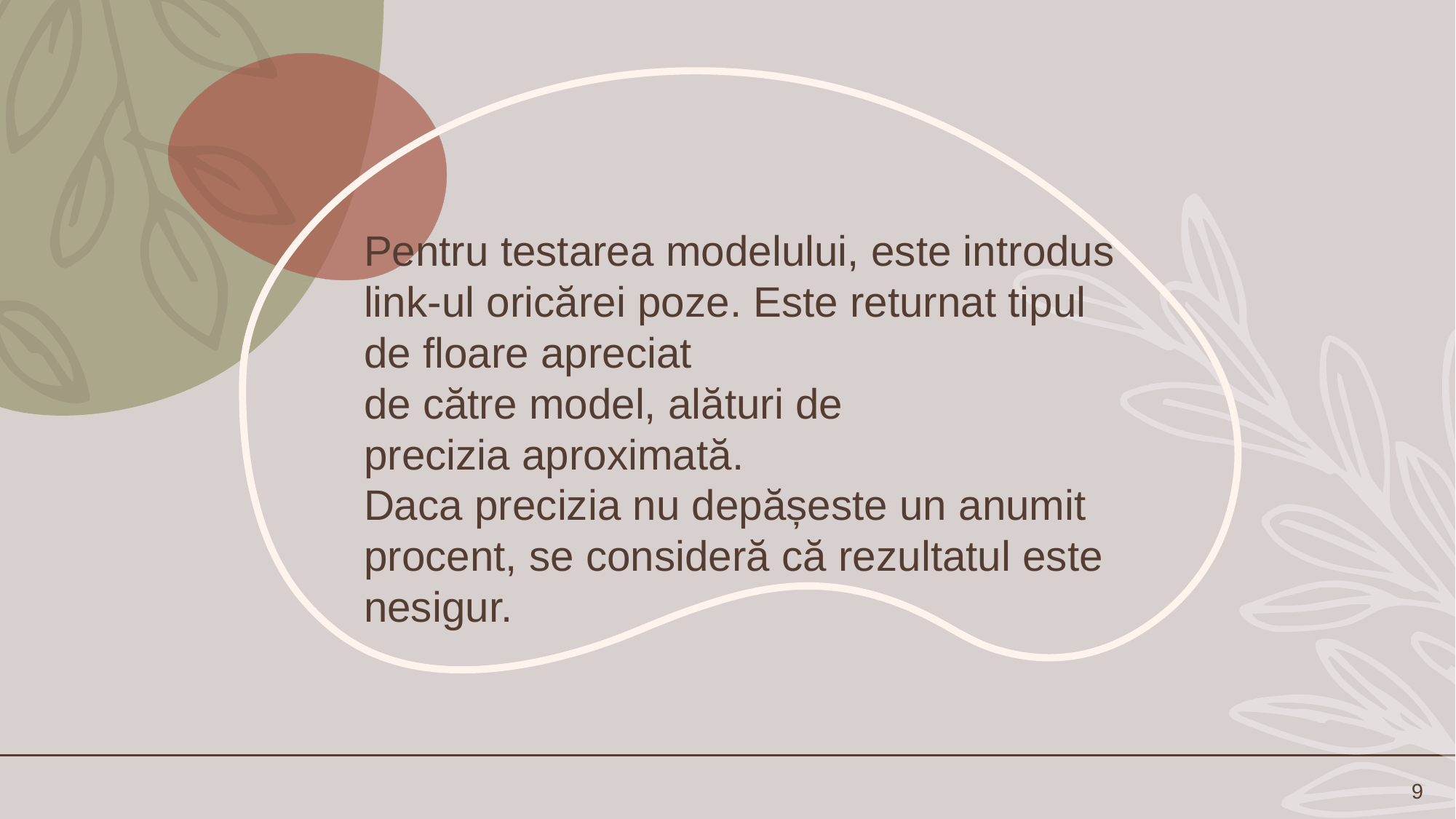

Pentru testarea modelului, este introdus link-ul oricărei poze. Este returnat tipul de floare apreciat de către model, alături de precizia aproximată.
Daca precizia nu depășeste un anumit procent, se consideră că rezultatul este nesigur.

9